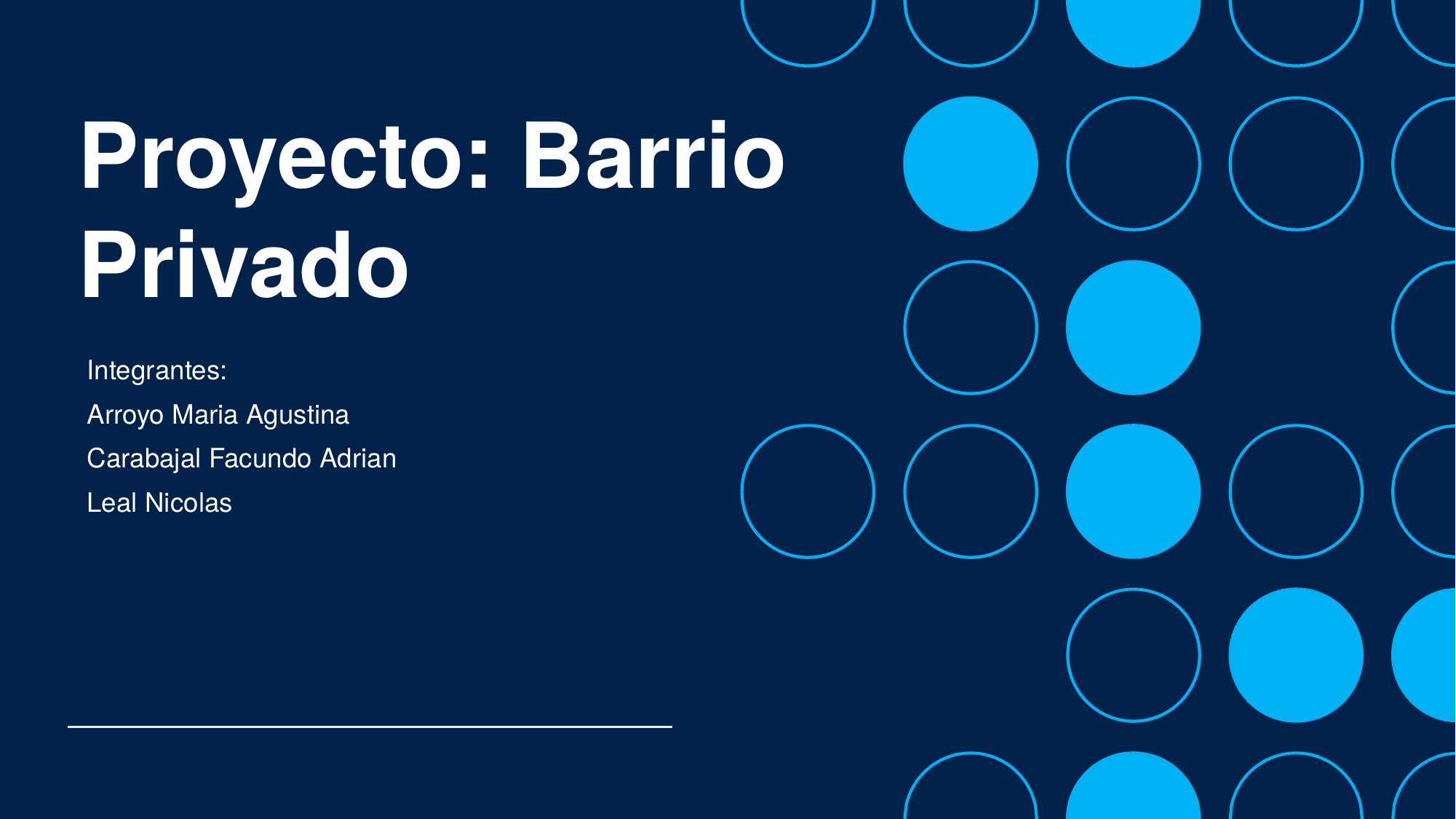

# Proyecto: Barrio Privado
Integrantes:
Arroyo Maria Agustina
Carabajal Facundo Adrian
Leal Nicolas